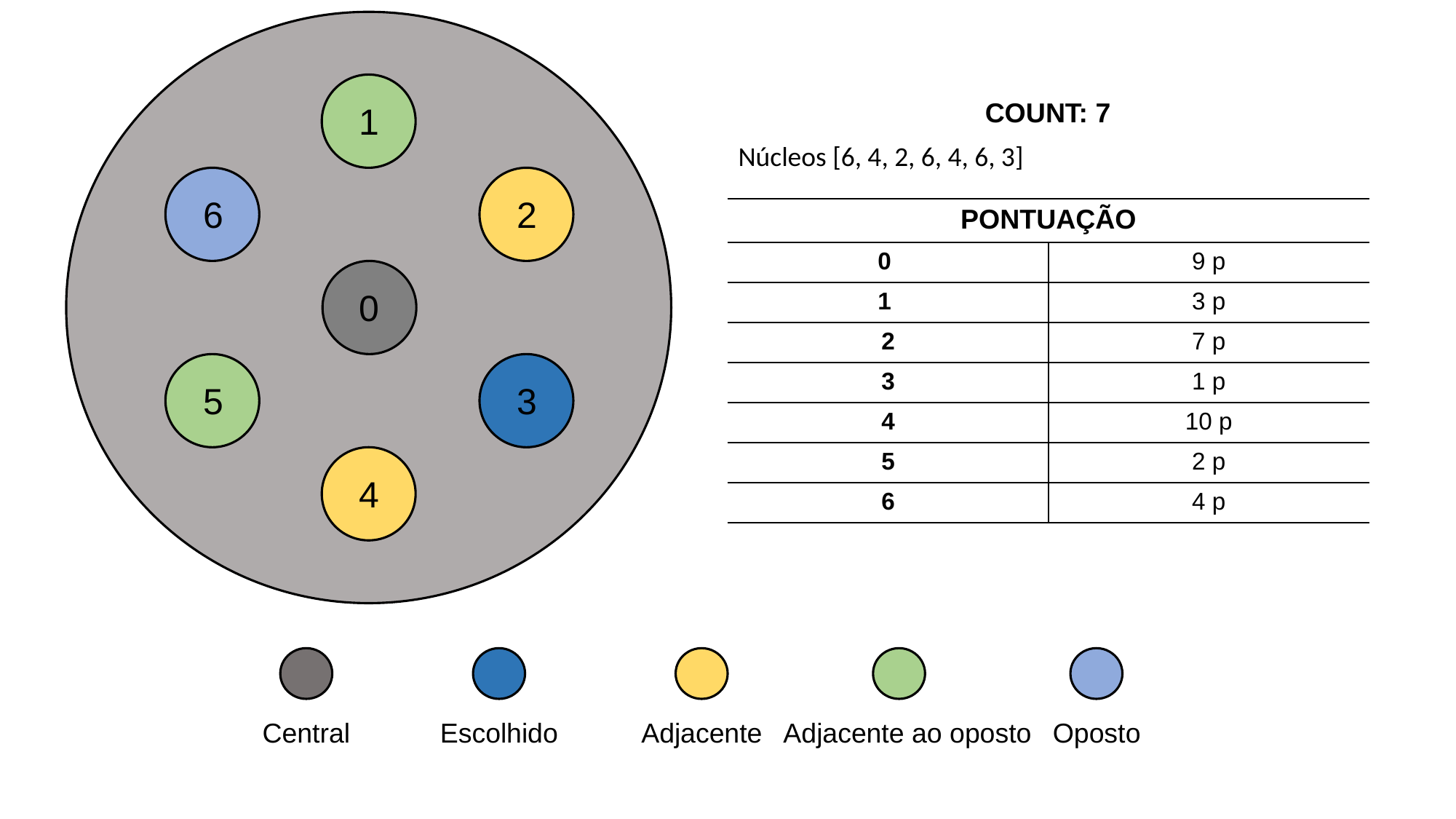

COUNT: 7
1
Núcleos [6, 4, 2, 6, 4, 6, 3]

6
2
| PONTUAÇÃO |  |
| --- | --- |
| 0 | 9 p |
| 1 | 3 p |
| 2 | 7 p |
| 3 | 1 p |
| 4 | 10 p |
| 5 | 2 p |
| 6 | 4 p |

0

5
3

4

Central
Escolhido
Adjacente
Adjacente ao oposto
Oposto